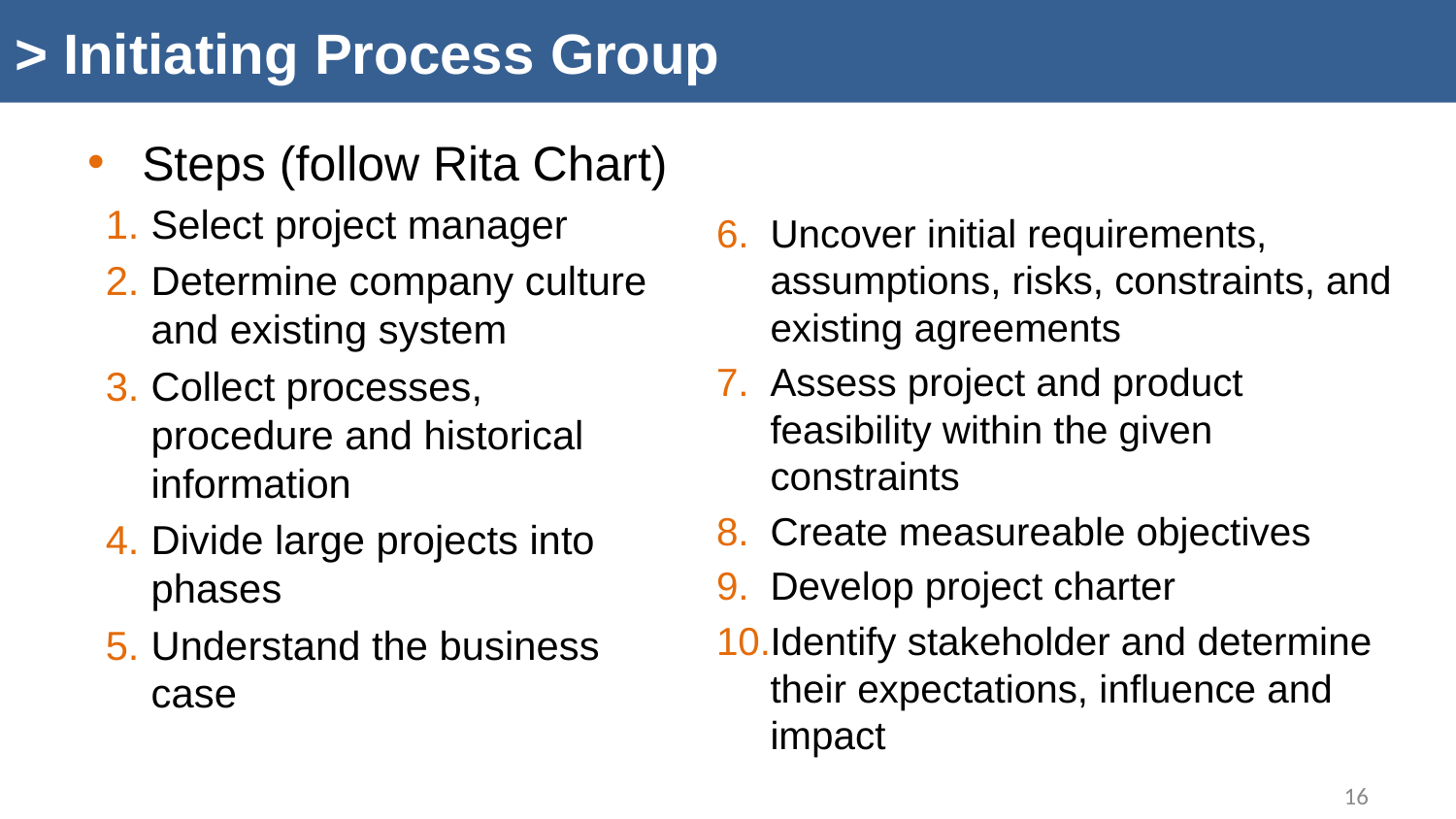

# > Initiating Process Group
Steps (follow Rita Chart)
Select project manager
Determine company culture and existing system
Collect processes, procedure and historical information
Divide large projects into phases
Understand the business case

Uncover initial requirements, assumptions, risks, constraints, and existing agreements
Assess project and product feasibility within the given constraints
Create measureable objectives
Develop project charter
Identify stakeholder and determine their expectations, influence and impact

16